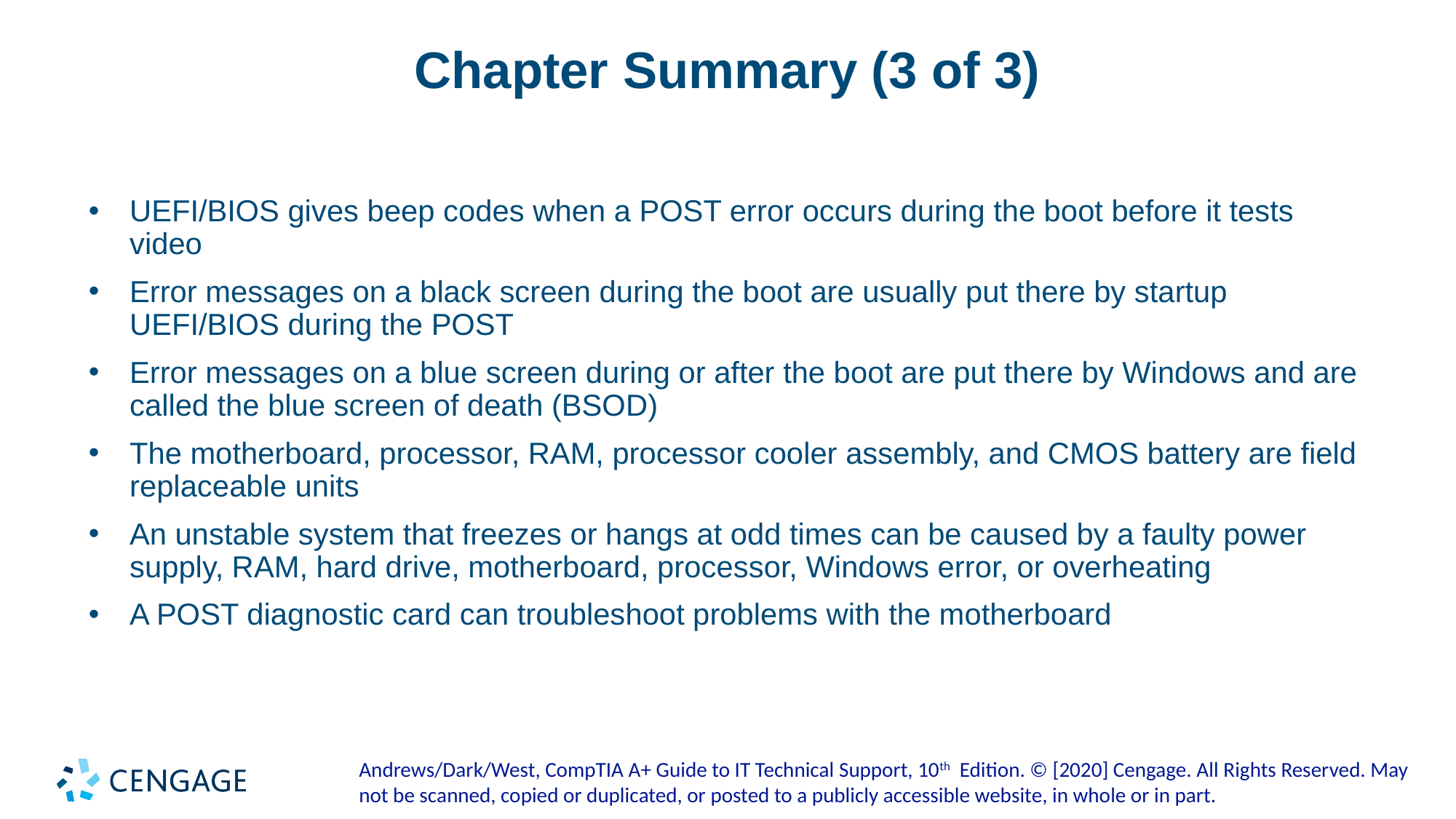

# Chapter Summary (3 of 3)
UEFI/BIOS gives beep codes when a POST error occurs during the boot before it tests video
Error messages on a black screen during the boot are usually put there by startup UEFI/BIOS during the POST
Error messages on a blue screen during or after the boot are put there by Windows and are called the blue screen of death (BSOD)
The motherboard, processor, RAM, processor cooler assembly, and CMOS battery are field replaceable units
An unstable system that freezes or hangs at odd times can be caused by a faulty power supply, RAM, hard drive, motherboard, processor, Windows error, or overheating
A POST diagnostic card can troubleshoot problems with the motherboard